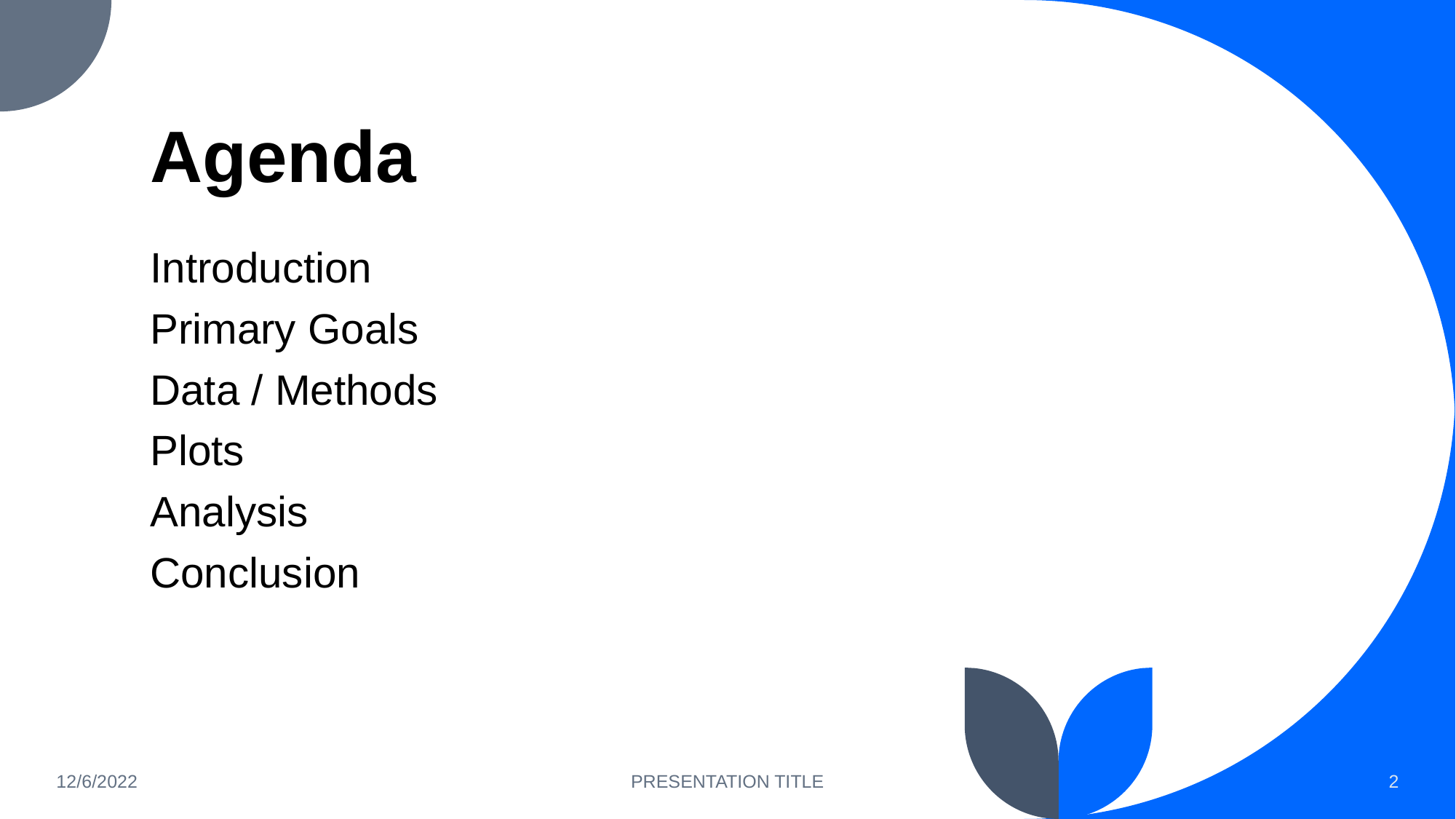

# Agenda
Introduction
Primary Goals
Data / Methods
Plots
Analysis
Conclusion

12/6/2022
PRESENTATION TITLE
2